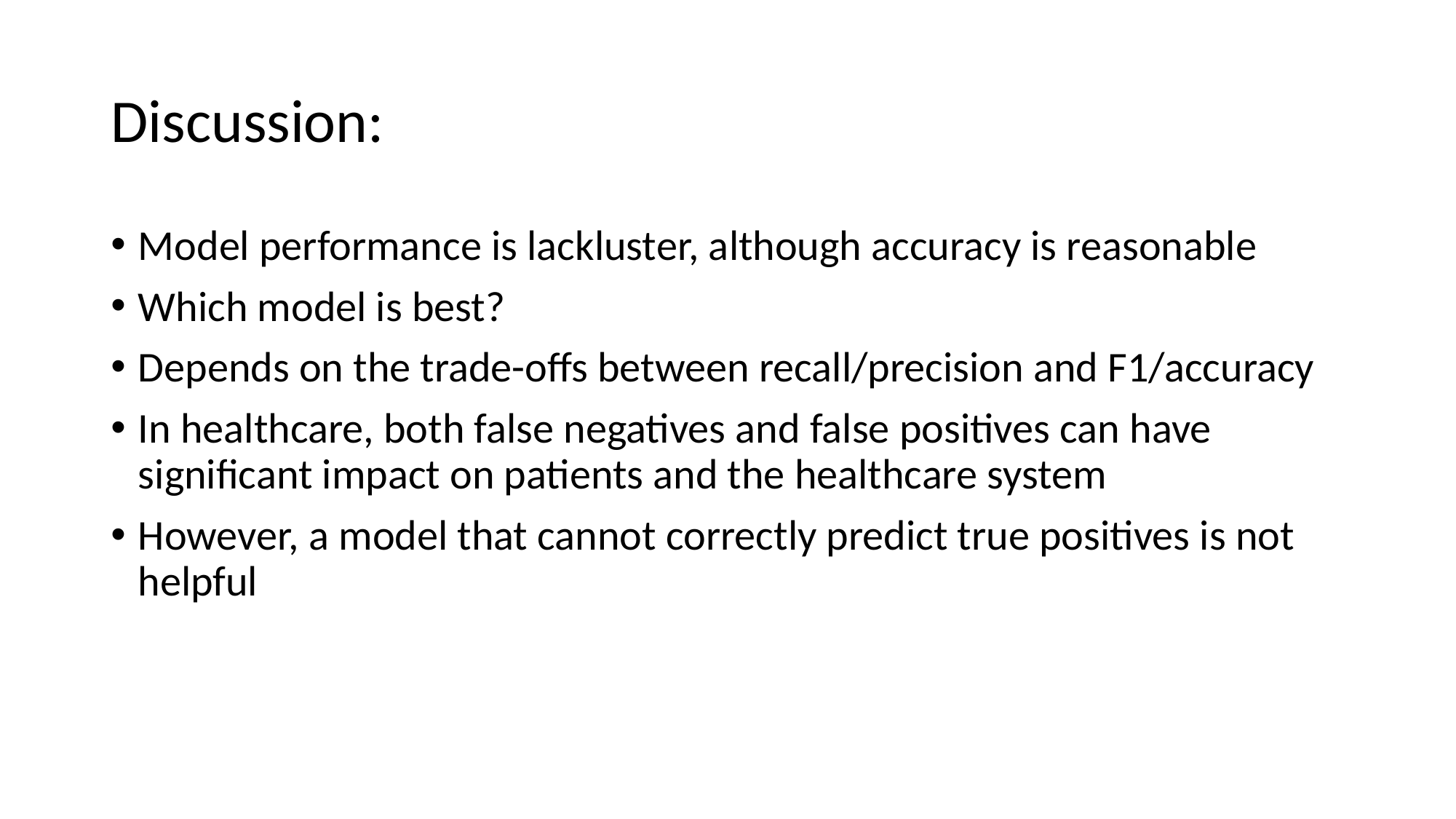

# Discussion:
Model performance is lackluster, although accuracy is reasonable
Which model is best?
Depends on the trade-offs between recall/precision and F1/accuracy
In healthcare, both false negatives and false positives can have significant impact on patients and the healthcare system
However, a model that cannot correctly predict true positives is not helpful